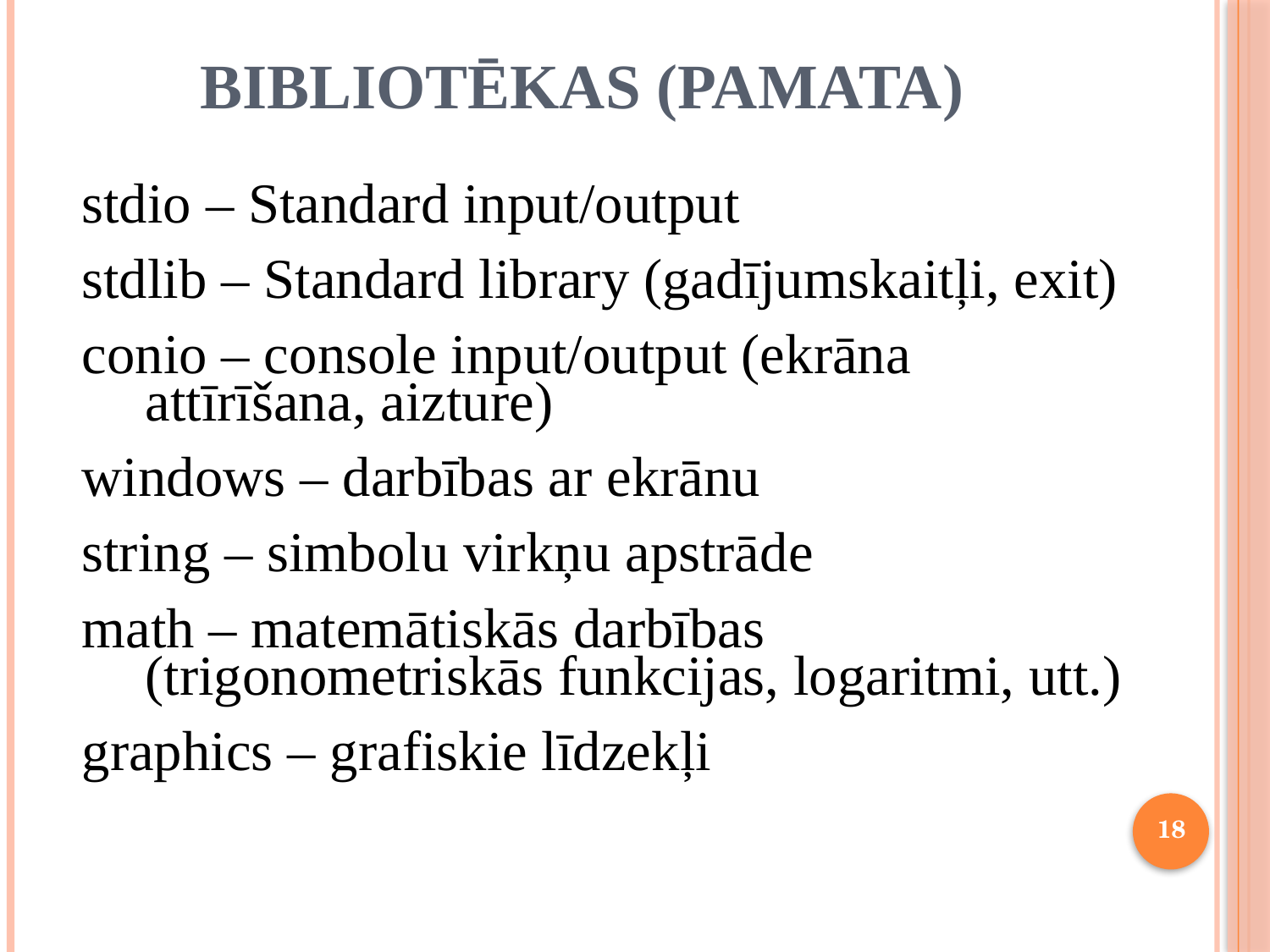

# Bibliotēkas (pamata)
stdio – Standard input/output
stdlib – Standard library (gadījumskaitļi, exit)
conio – console input/output (ekrāna attīrīšana, aizture)
windows – darbības ar ekrānu
string – simbolu virkņu apstrāde
math – matemātiskās darbības (trigonometriskās funkcijas, logaritmi, utt.)
graphics – grafiskie līdzekļi
18